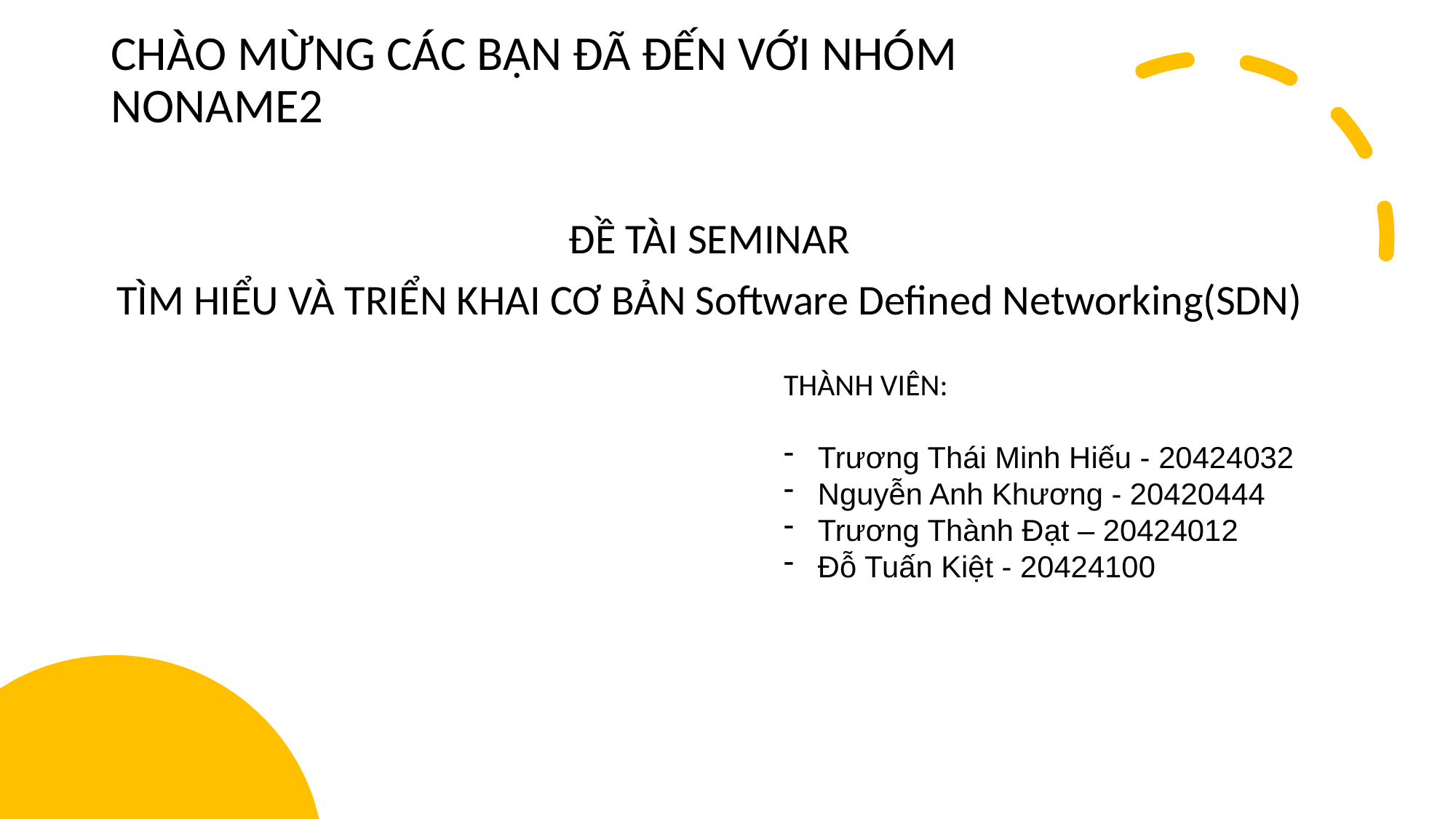

# CHÀO MỪNG CÁC BẠN ĐÃ ĐẾN VỚI NHÓM NONAME2

ĐỀ TÀI SEMINAR
TÌM HIỂU VÀ TRIỂN KHAI CƠ BẢN Software Defined Networking(SDN)
THÀNH VIÊN:

Trương Thái Minh Hiếu - 20424032
Nguyễn Anh Khương - 20420444
Trương Thành Đạt – 20424012
Đỗ Tuấn Kiệt - 20424100